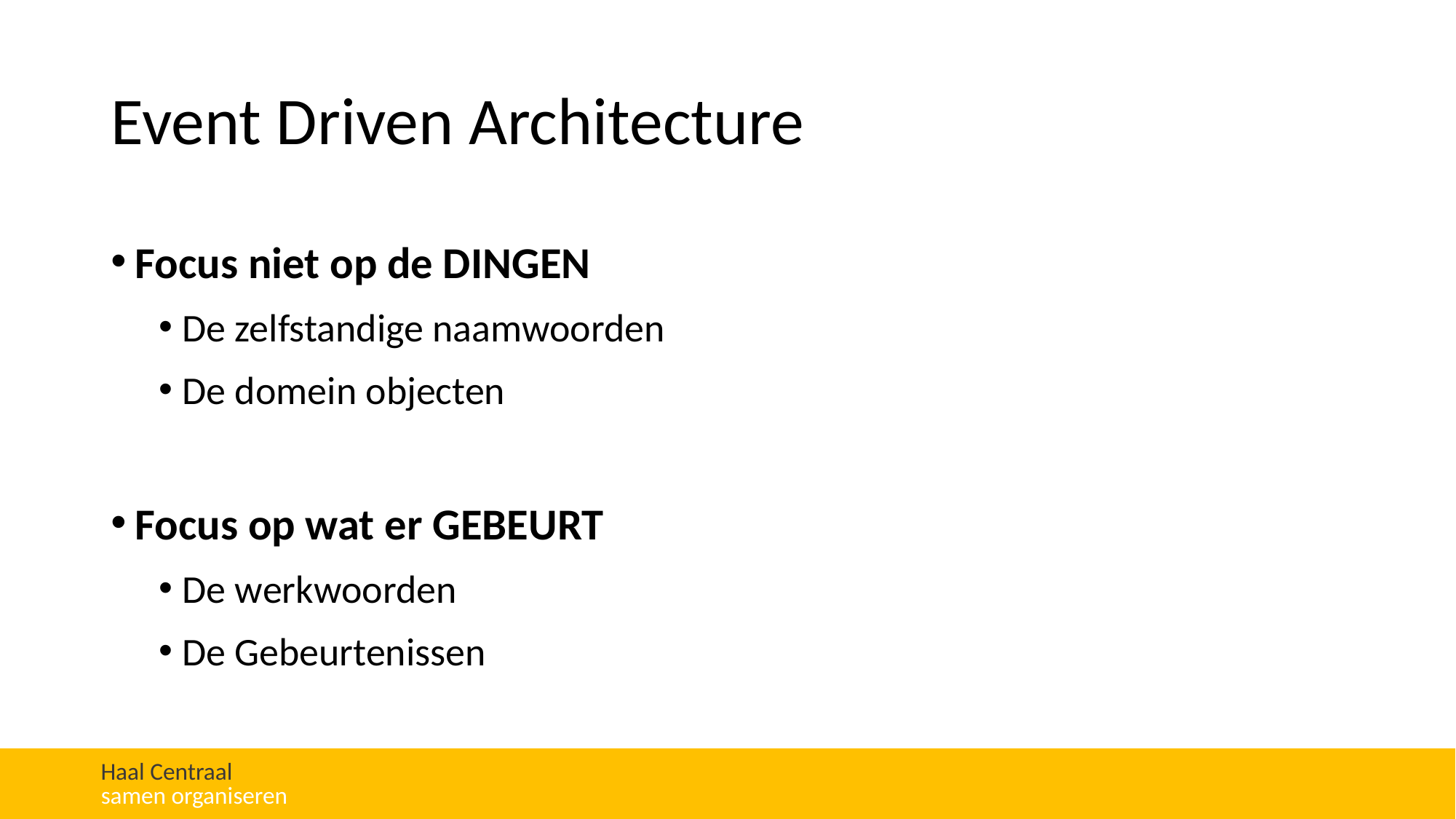

# Event Driven Architecture
Focus niet op de DINGEN
De zelfstandige naamwoorden
De domein objecten

Focus op wat er GEBEURT
De werkwoorden
De Gebeurtenissen